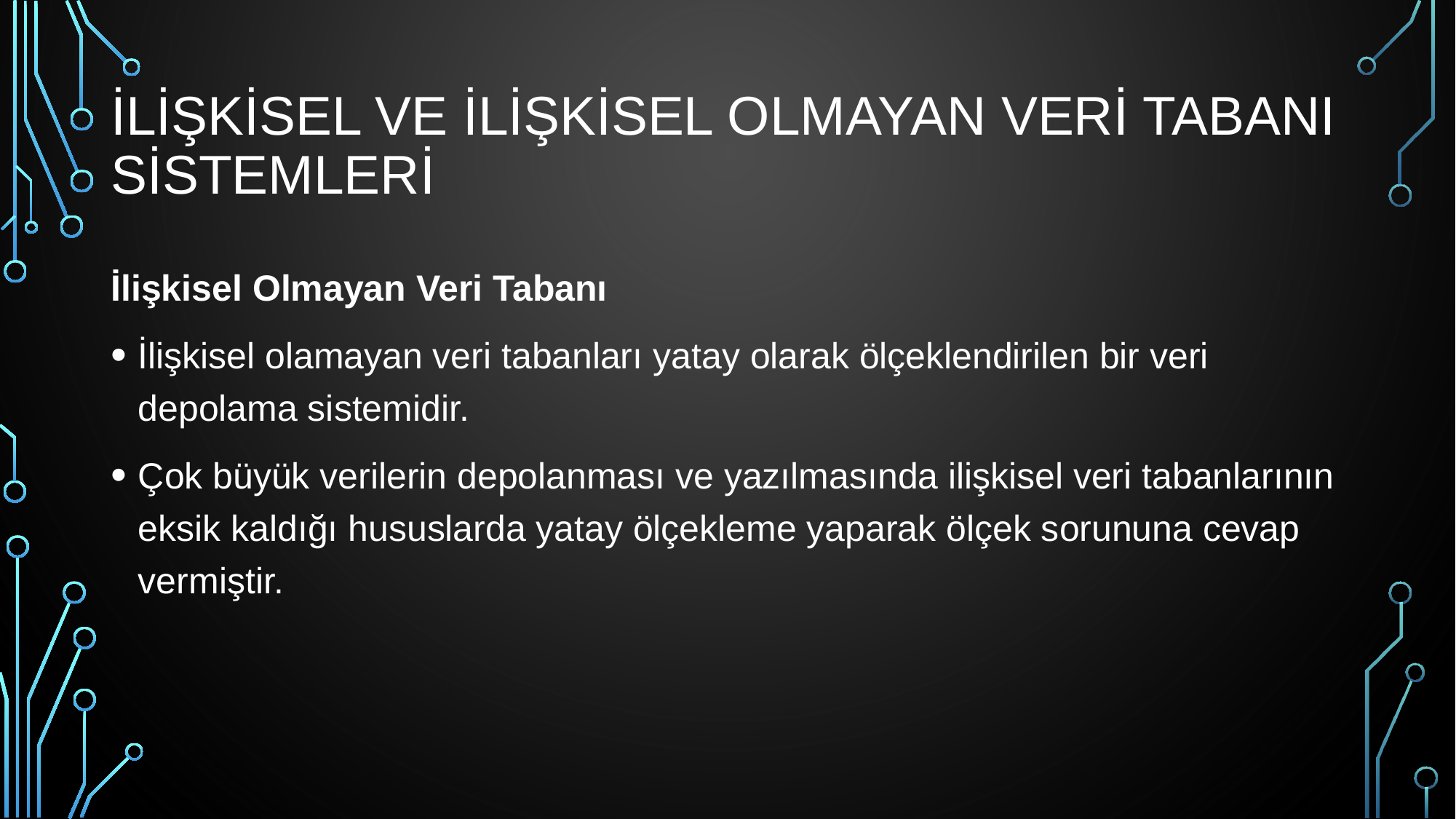

# İlişkisel ve İlişkisel Olmayan Veri Tabanı Sistemleri
İlişkisel Olmayan Veri Tabanı
İlişkisel olamayan veri tabanları yatay olarak ölçeklendirilen bir veri depolama sistemidir.
Çok büyük verilerin depolanması ve yazılmasında ilişkisel veri tabanlarının eksik kaldığı hususlarda yatay ölçekleme yaparak ölçek sorununa cevap vermiştir.